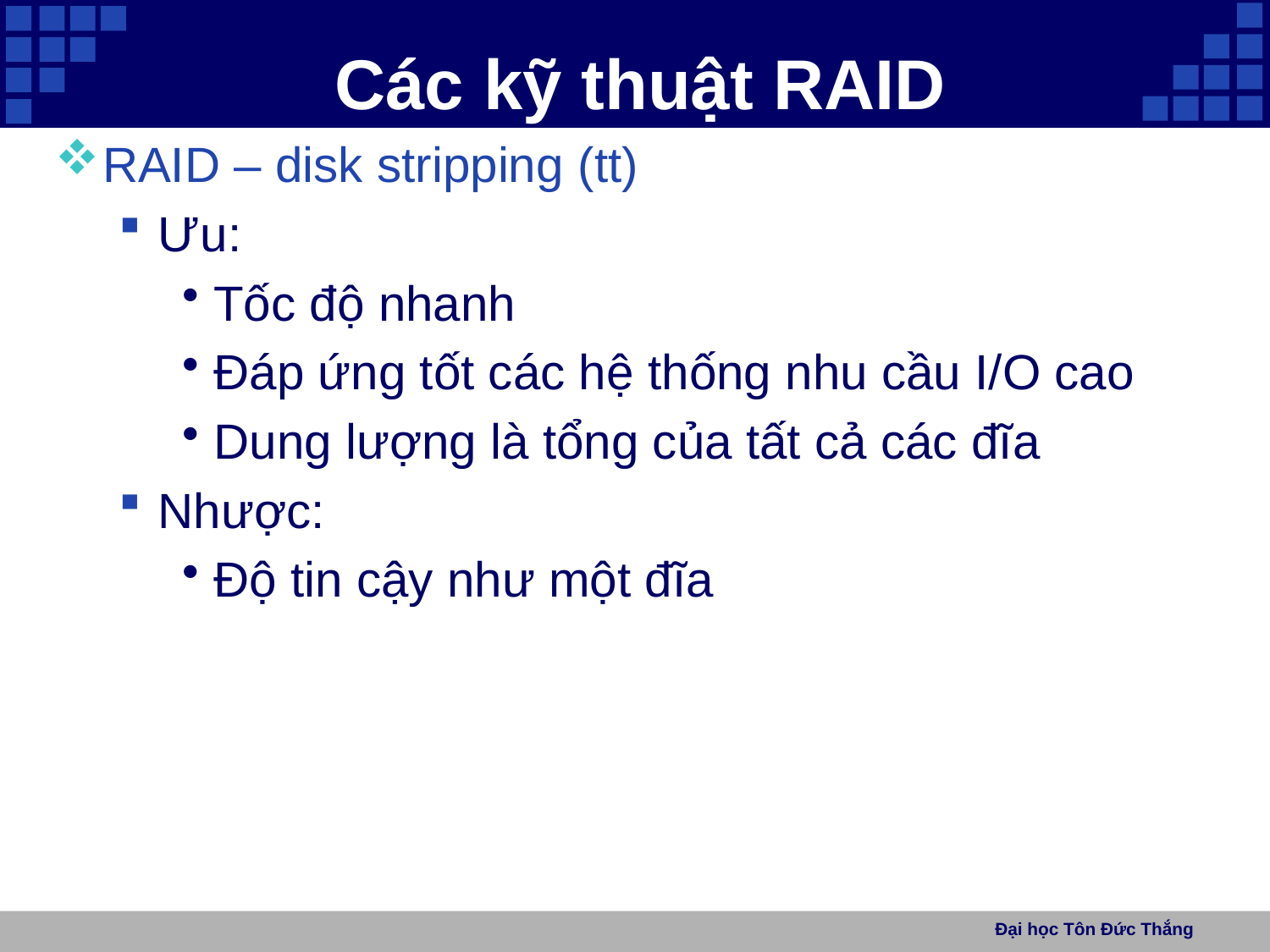

# Các kỹ thuật RAID
RAID – disk stripping (tt)
Ưu:
Tốc độ nhanh
Đáp ứng tốt các hệ thống nhu cầu I/O cao
Dung lượng là tổng của tất cả các đĩa
Nhược:
Độ tin cậy như một đĩa
Đại học Tôn Đức Thắng